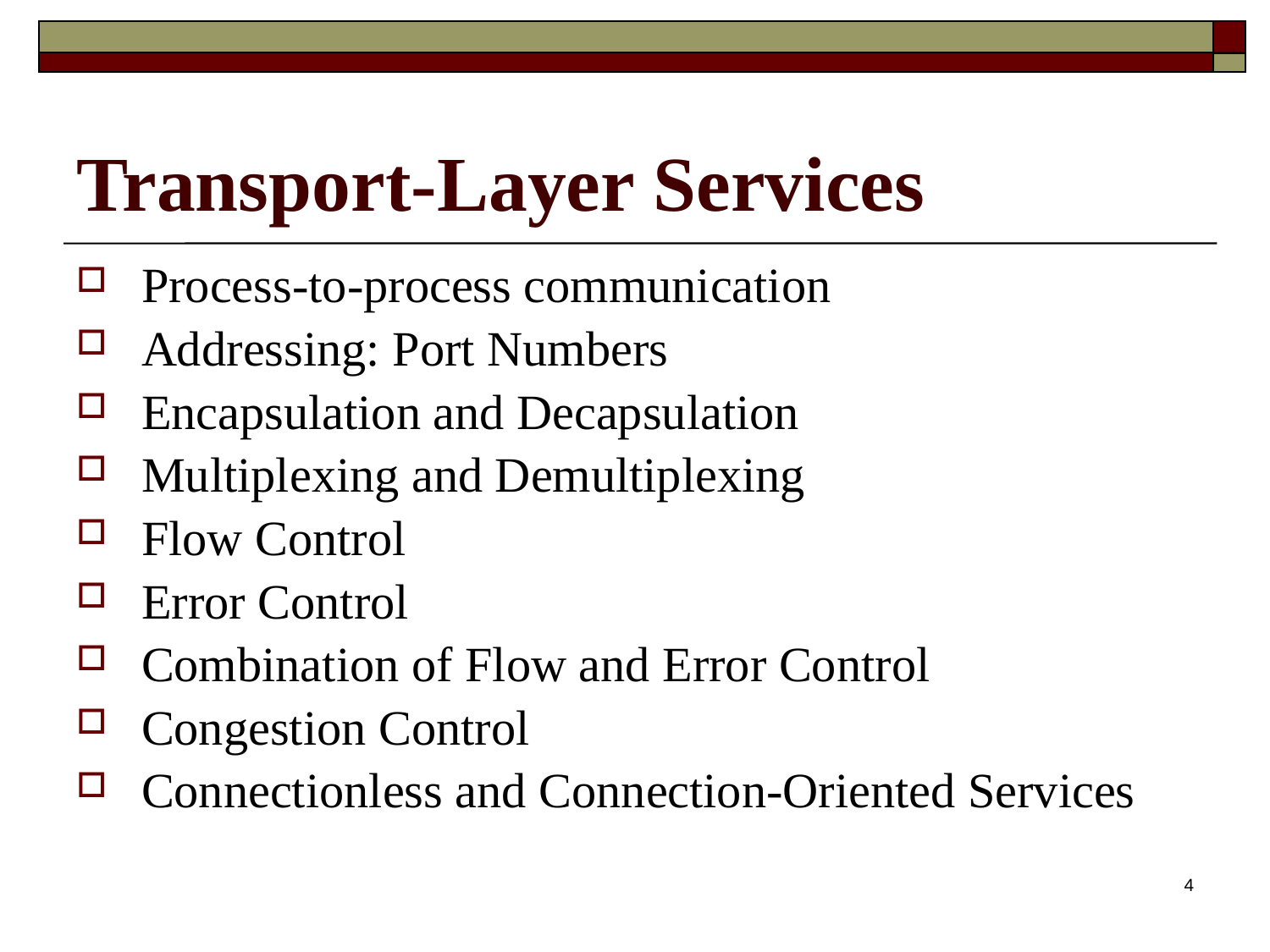

# Transport-Layer Services
Process-to-process communication
Addressing: Port Numbers
Encapsulation and Decapsulation
Multiplexing and Demultiplexing
Flow Control
Error Control
Combination of Flow and Error Control
Congestion Control
Connectionless and Connection-Oriented Services
4